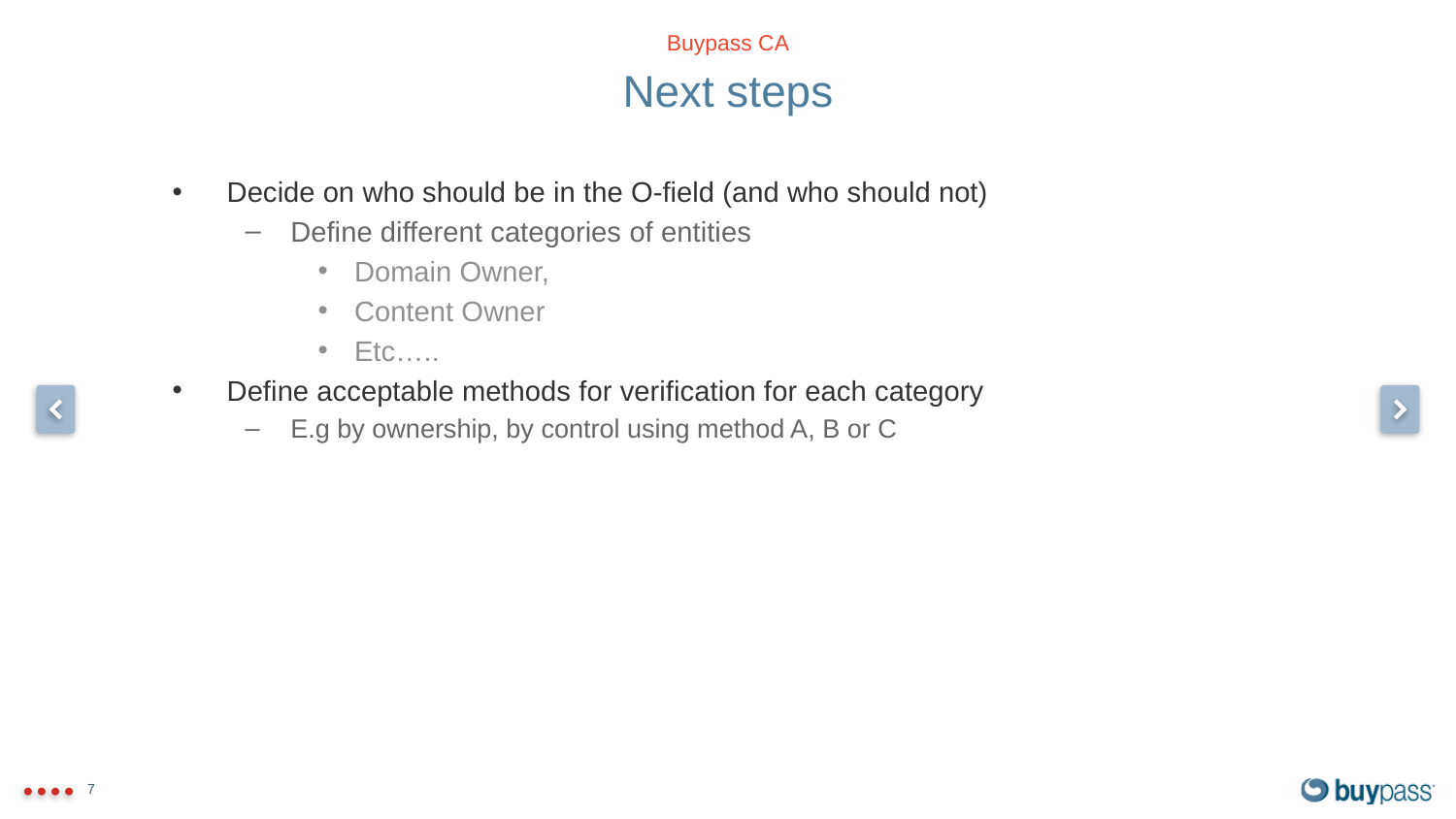

# Next steps
Buypass CA
Decide on who should be in the O-field (and who should not)
Define different categories of entities
Domain Owner,
Content Owner
Etc…..
Define acceptable methods for verification for each category
E.g by ownership, by control using method A, B or C